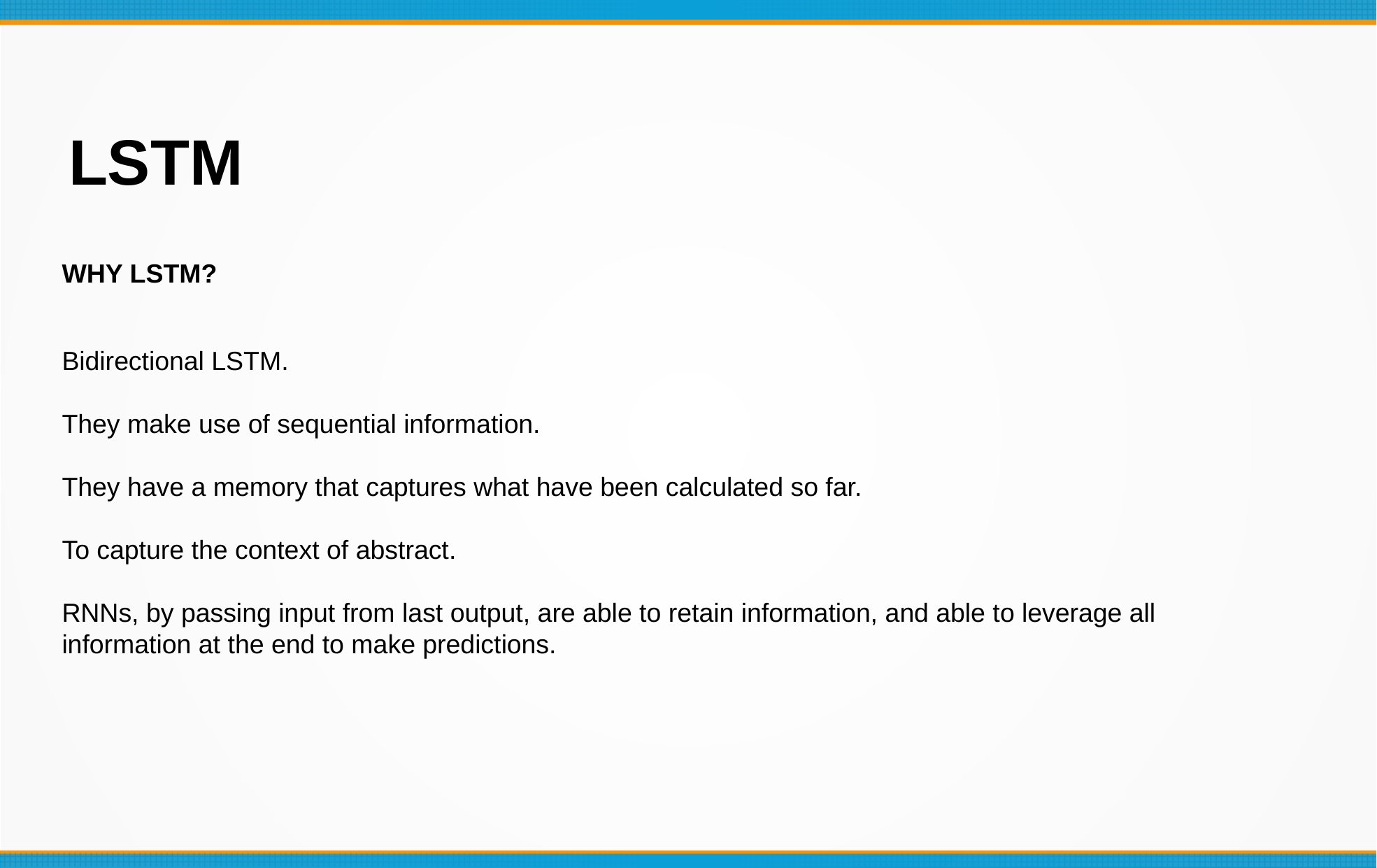

LSTM
WHY LSTM?
Bidirectional LSTM.

They make use of sequential information.

They have a memory that captures what have been calculated so far.

To capture the context of abstract.

RNNs, by passing input from last output, are able to retain information, and able to leverage all information at the end to make predictions.